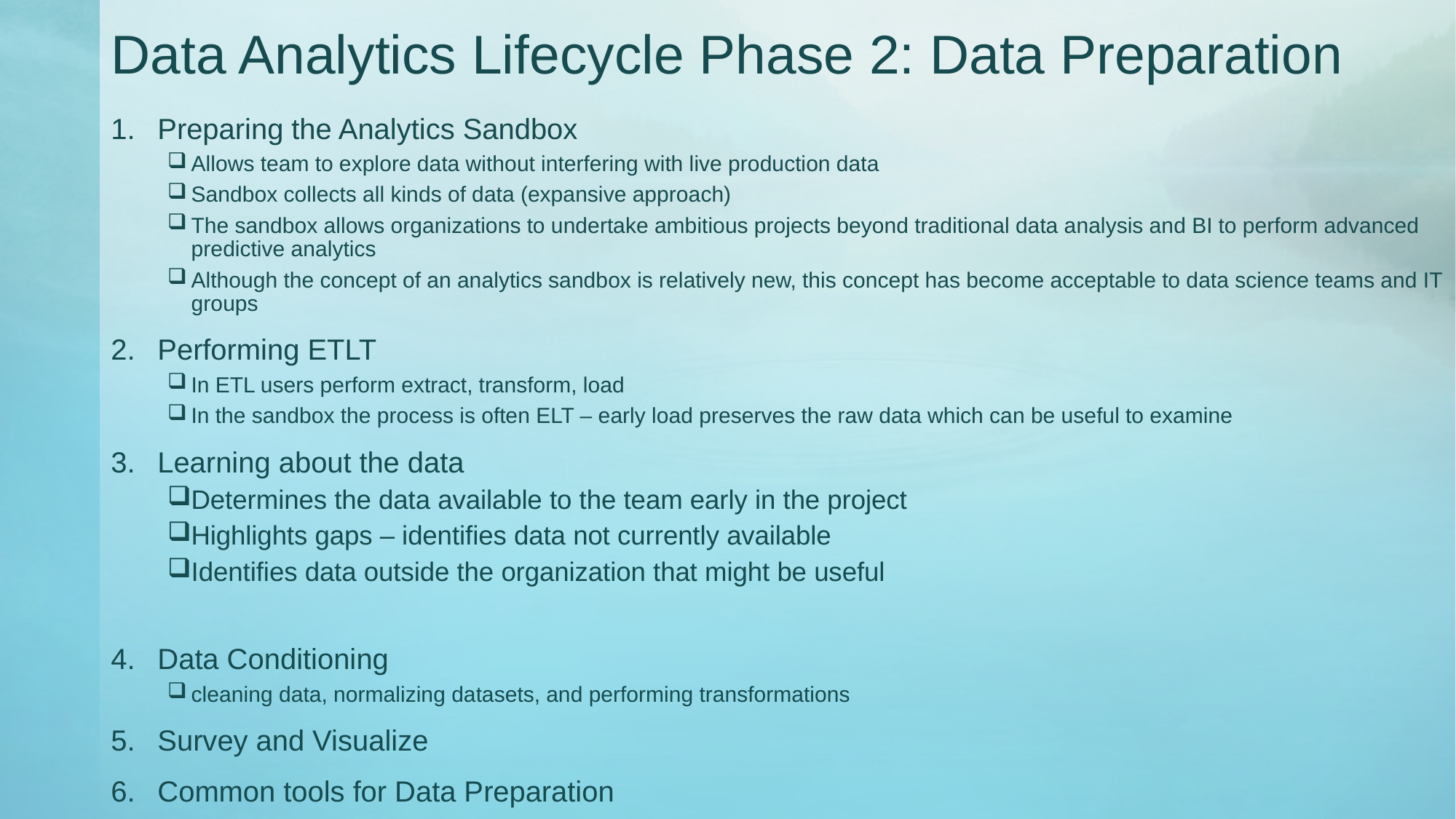

# Data Analytics Lifecycle Phase 2: Data Preparation
Preparing the Analytics Sandbox
Allows team to explore data without interfering with live production data
Sandbox collects all kinds of data (expansive approach)
The sandbox allows organizations to undertake ambitious projects beyond traditional data analysis and BI to perform advanced predictive analytics
Although the concept of an analytics sandbox is relatively new, this concept has become acceptable to data science teams and IT groups
Performing ETLT
In ETL users perform extract, transform, load
In the sandbox the process is often ELT – early load preserves the raw data which can be useful to examine
Learning about the data
Determines the data available to the team early in the project
Highlights gaps – identifies data not currently available
Identifies data outside the organization that might be useful

Data Conditioning
cleaning data, normalizing datasets, and performing transformations
Survey and Visualize
Common tools for Data Preparation